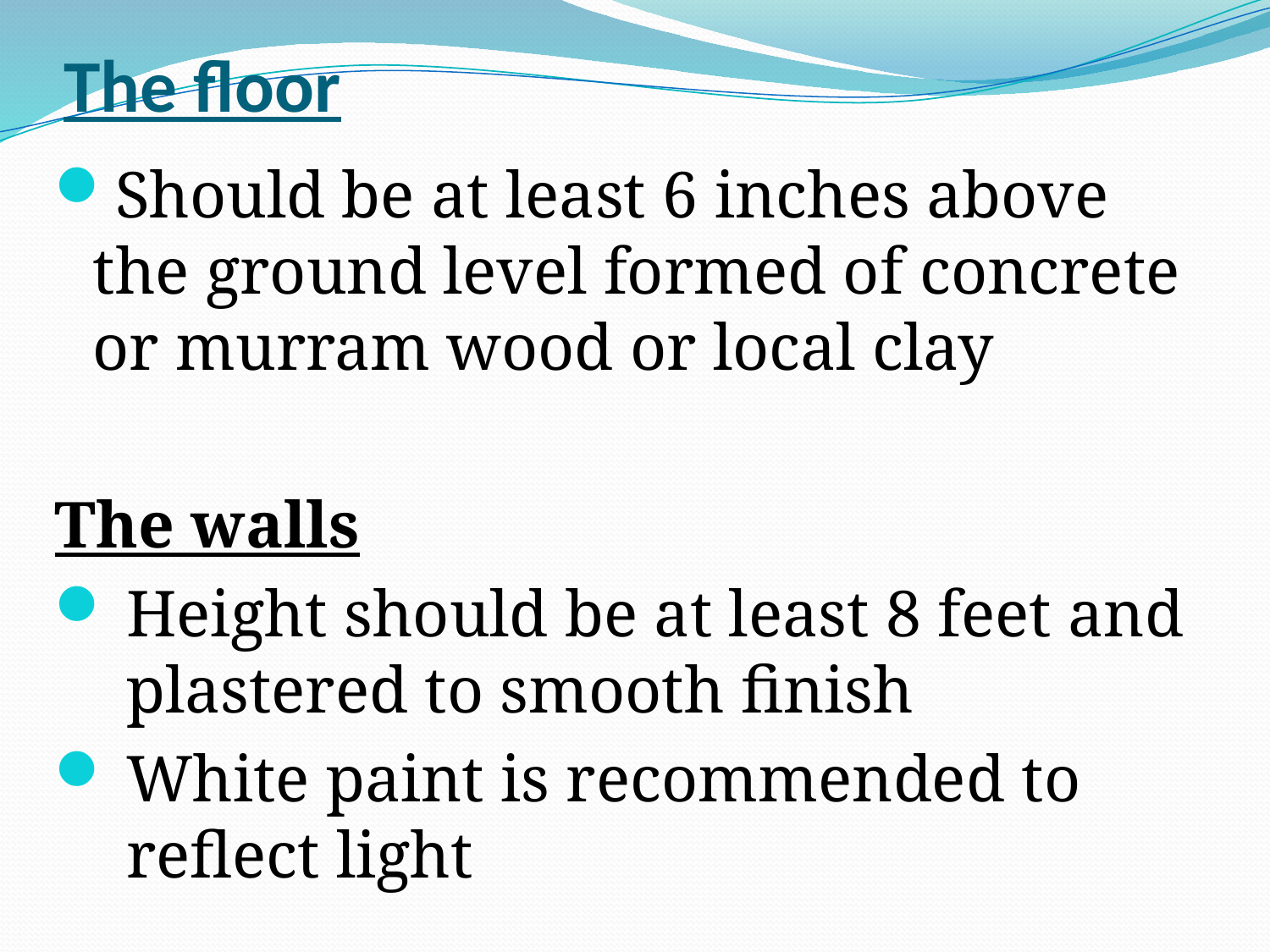

# The floor
Should be at least 6 inches above the ground level formed of concrete or murram wood or local clay

The walls
Height should be at least 8 feet and plastered to smooth finish
White paint is recommended to reflect light